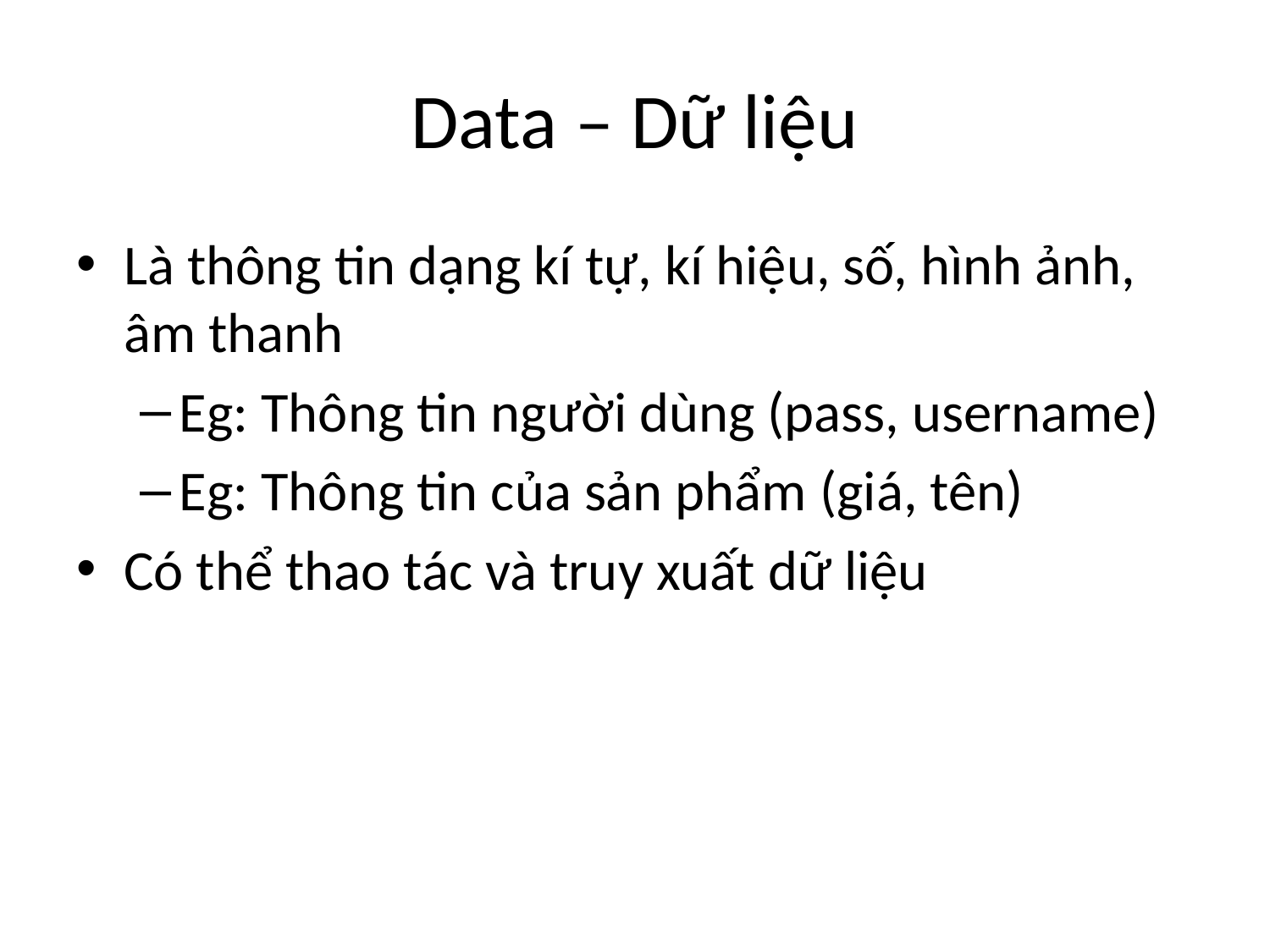

# Data – Dữ liệu
Là thông tin dạng kí tự, kí hiệu, số, hình ảnh, âm thanh
Eg: Thông tin người dùng (pass, username)
Eg: Thông tin của sản phẩm (giá, tên)
Có thể thao tác và truy xuất dữ liệu